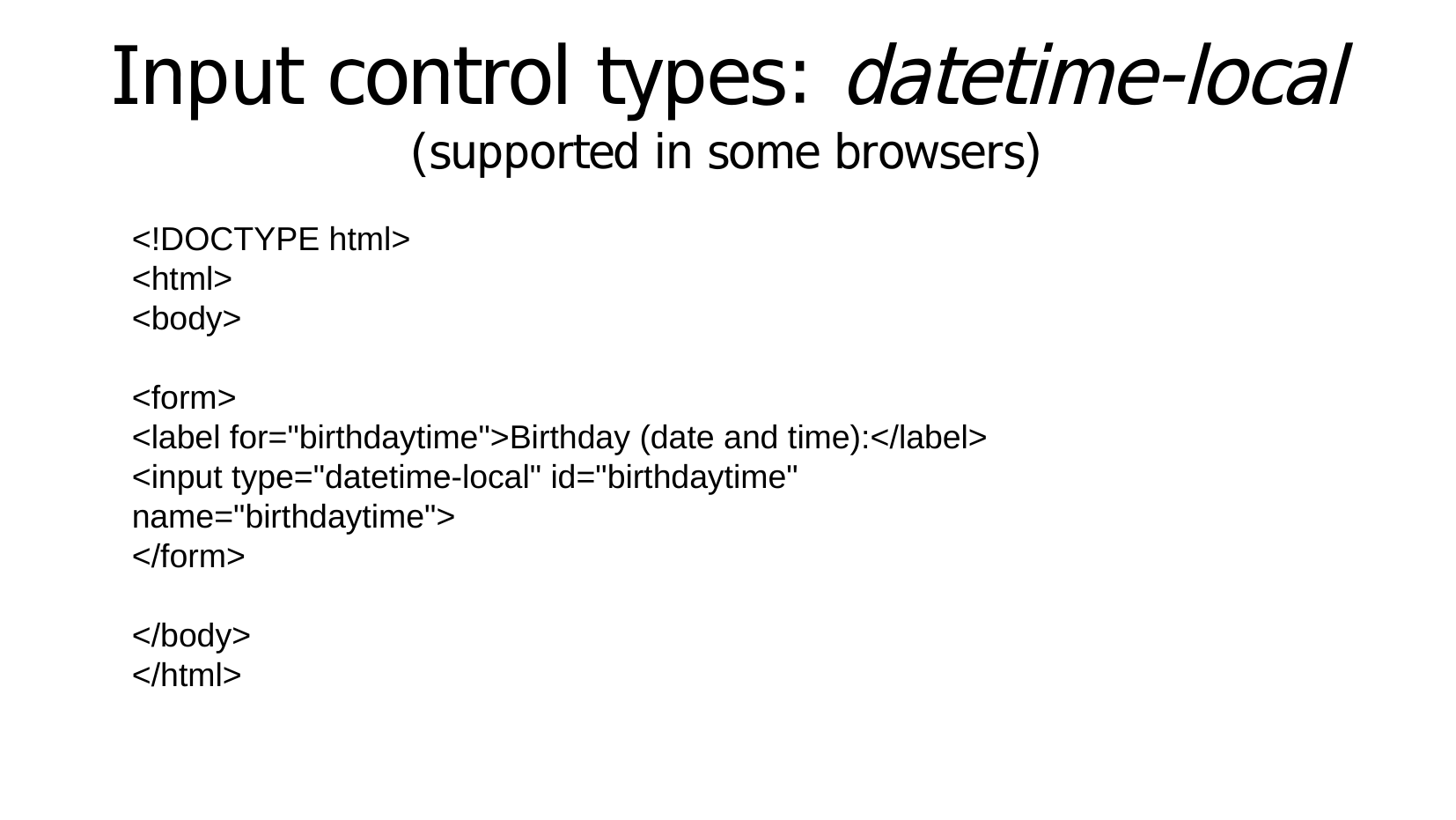

Input control types: datetime-local (supported in some browsers)
<!DOCTYPE html>
<html>
<body>

<form>
<label for="birthdaytime">Birthday (date and time):</label>
<input type="datetime-local" id="birthdaytime" name="birthdaytime">
</form>

</body>
</html>